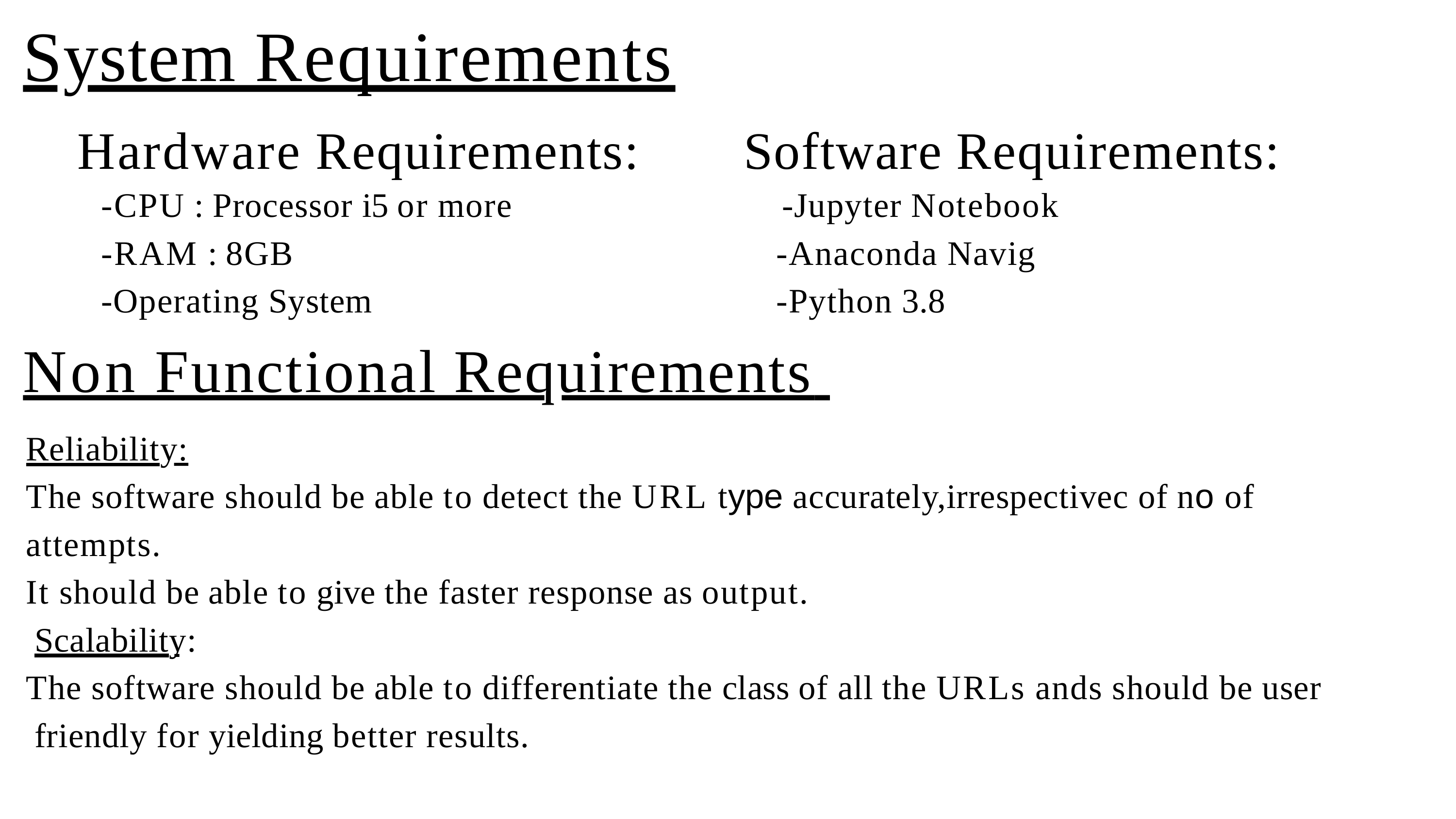

# System Requirements

Hardware Requirements:
-CPU : Processor i5 or more
-RAM : 8GB
-Operating System
Software Requirements:
-Jupyter Notebook
-Anaconda Navig
-Python 3.8
Non Functional Requirements

Reliability:
The software should be able to detect the URL tуре accurately,irrespectivec of nо of  attempts.
It should be able to give the faster response as output.  Scalability:
The software should be able to differentiate the class of all the URLs ands should be user  friendly for yielding better results.